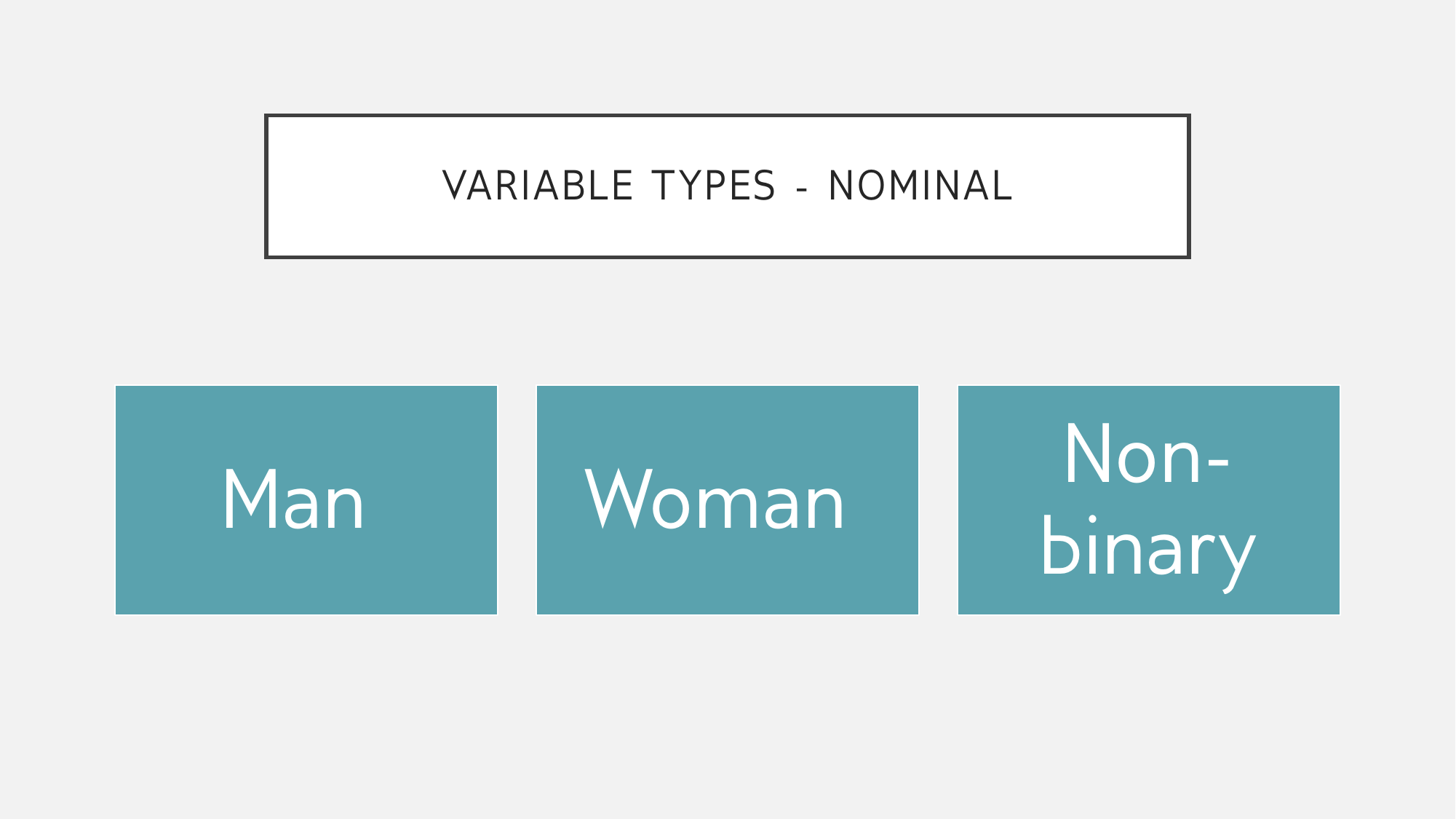

# Variable Types - Nominal
Man
Woman
Non-binary